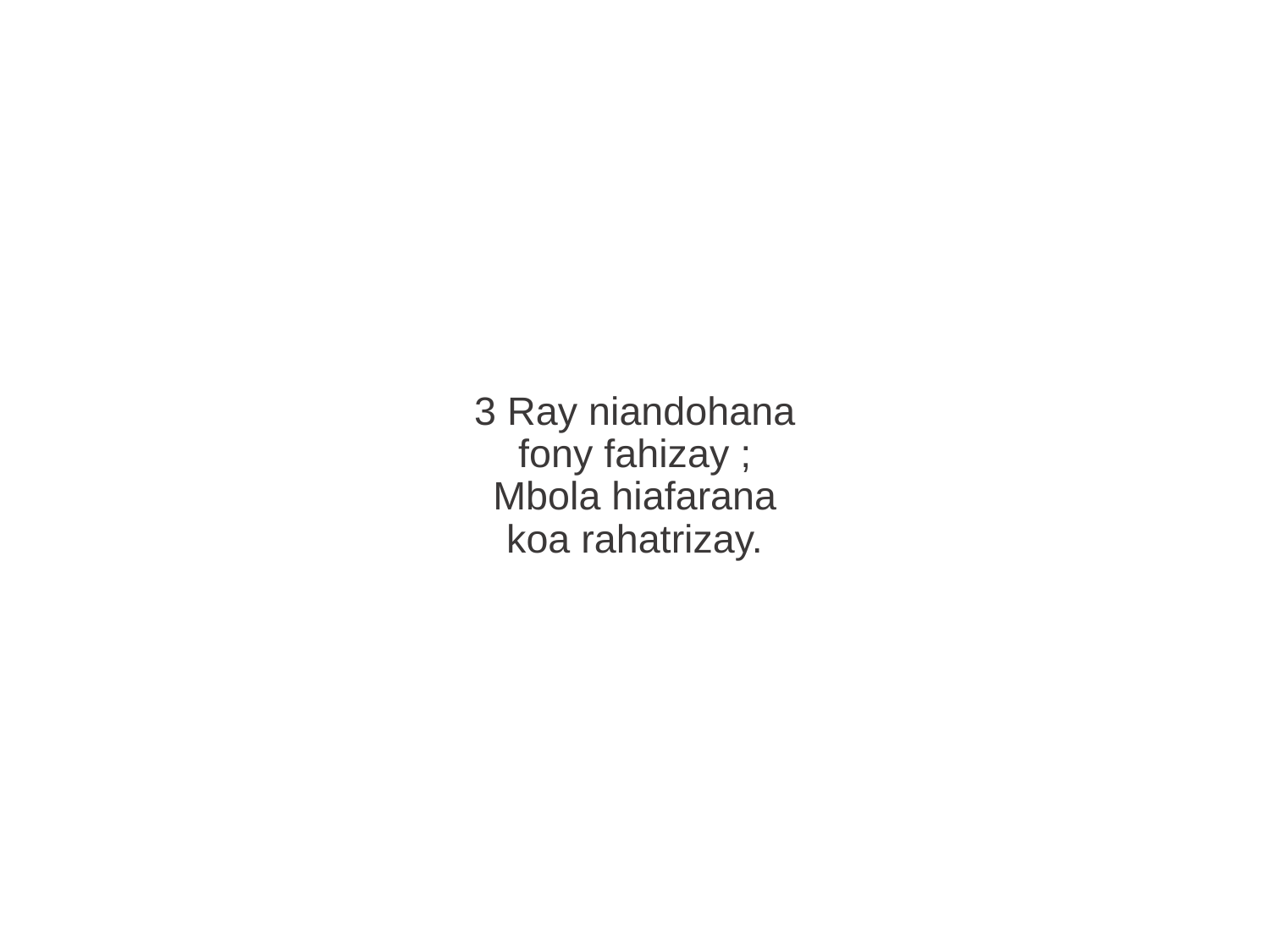

3 Ray niandohana
fony fahizay ;
Mbola hiafarana
koa rahatrizay.